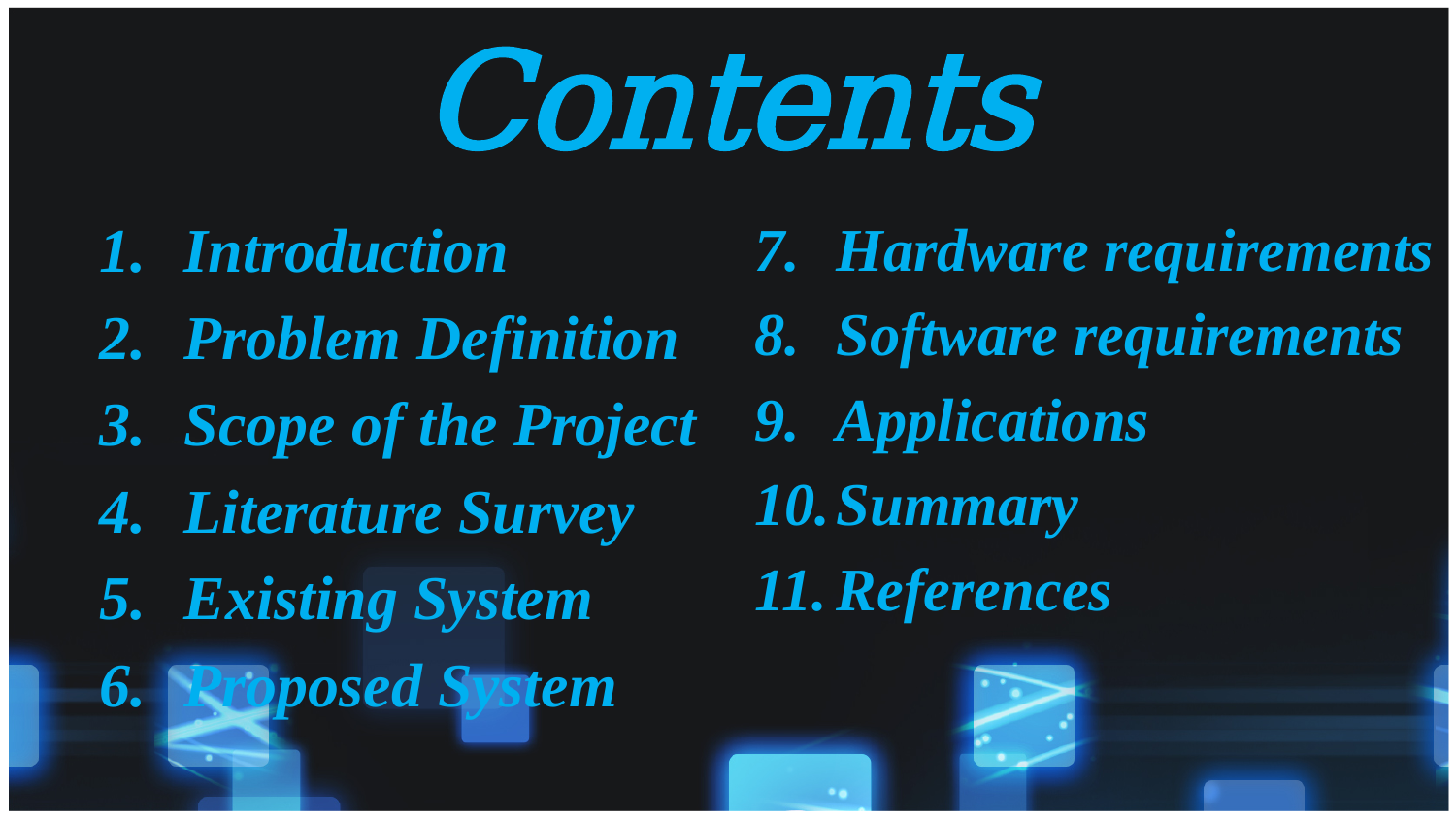

# Contents
Introduction
Problem Definition
Scope of the Project
Literature Survey
Existing System
Proposed System
Hardware requirements
Software requirements
Applications
Summary
References